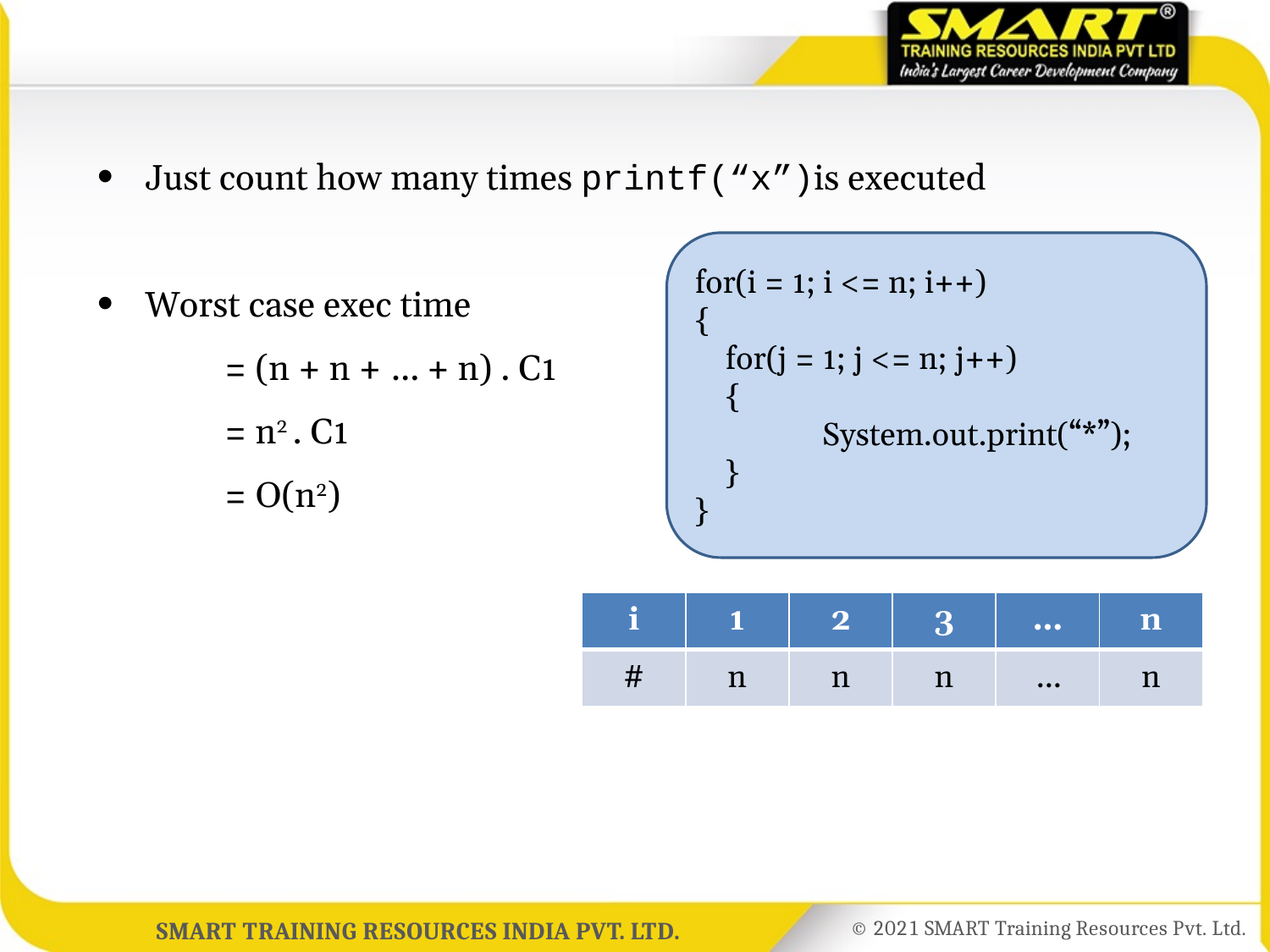

Just count how many times printf(“x”)is executed

Worst case exec time
               = (n + n + … + n) . C1
               = n2 . C1
               = O(n2)

for(i = 1; i <= n; i++)
{
    for(j = 1; j <= n; j++)
    {
     	System.out.print(“*”);
    }
}
| i | 1 | 2 | 3 | … | n |
| --- | --- | --- | --- | --- | --- |
| # | n | n | n | … | n |